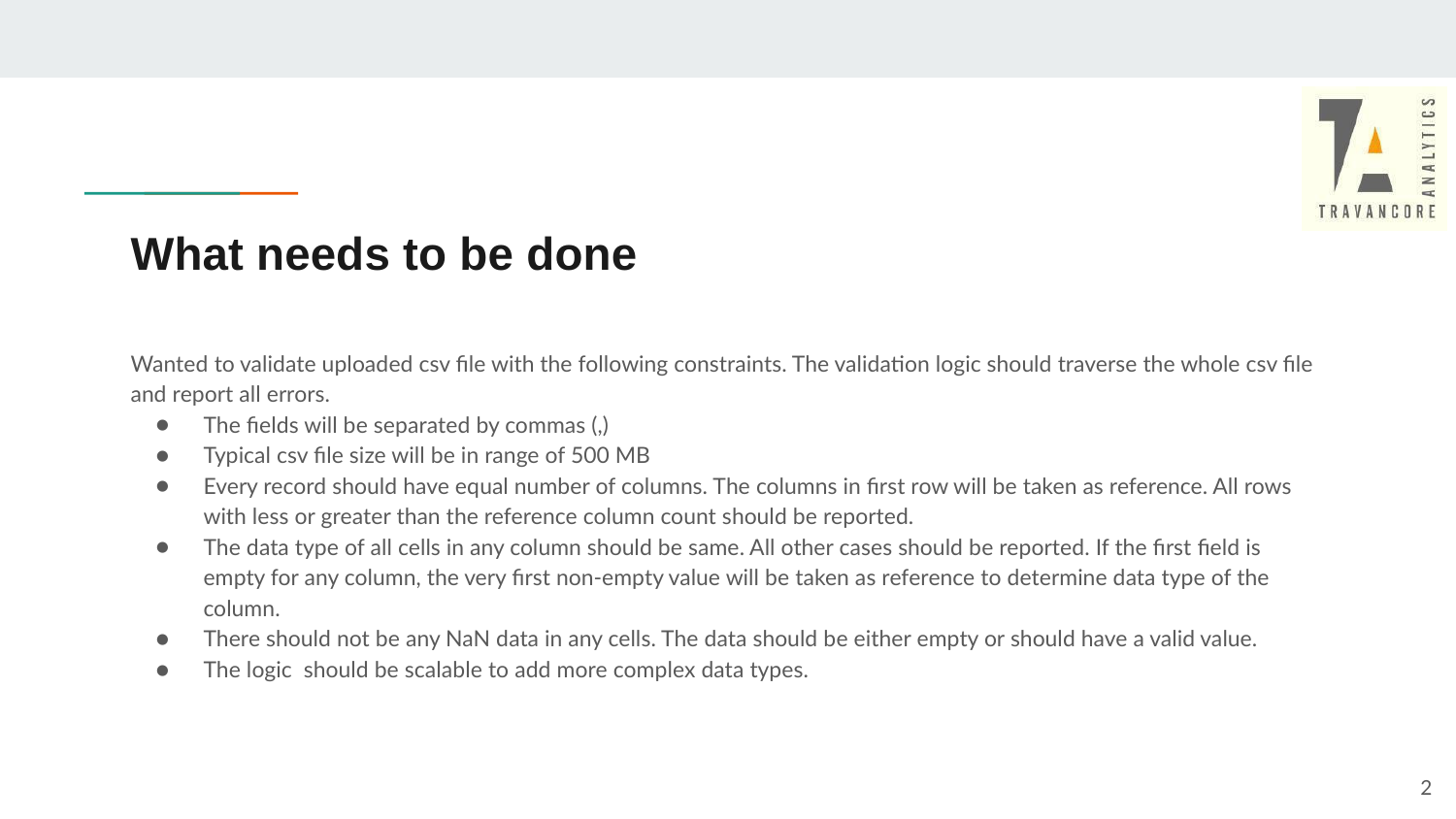

# What needs to be done
Wanted to validate uploaded csv file with the following constraints. The validation logic should traverse the whole csv file and report all errors.
The fields will be separated by commas (,)
Typical csv file size will be in range of 500 MB
Every record should have equal number of columns. The columns in first row will be taken as reference. All rows with less or greater than the reference column count should be reported.
The data type of all cells in any column should be same. All other cases should be reported. If the first field is empty for any column, the very first non-empty value will be taken as reference to determine data type of the column.
There should not be any NaN data in any cells. The data should be either empty or should have a valid value.
The logic  should be scalable to add more complex data types.
2